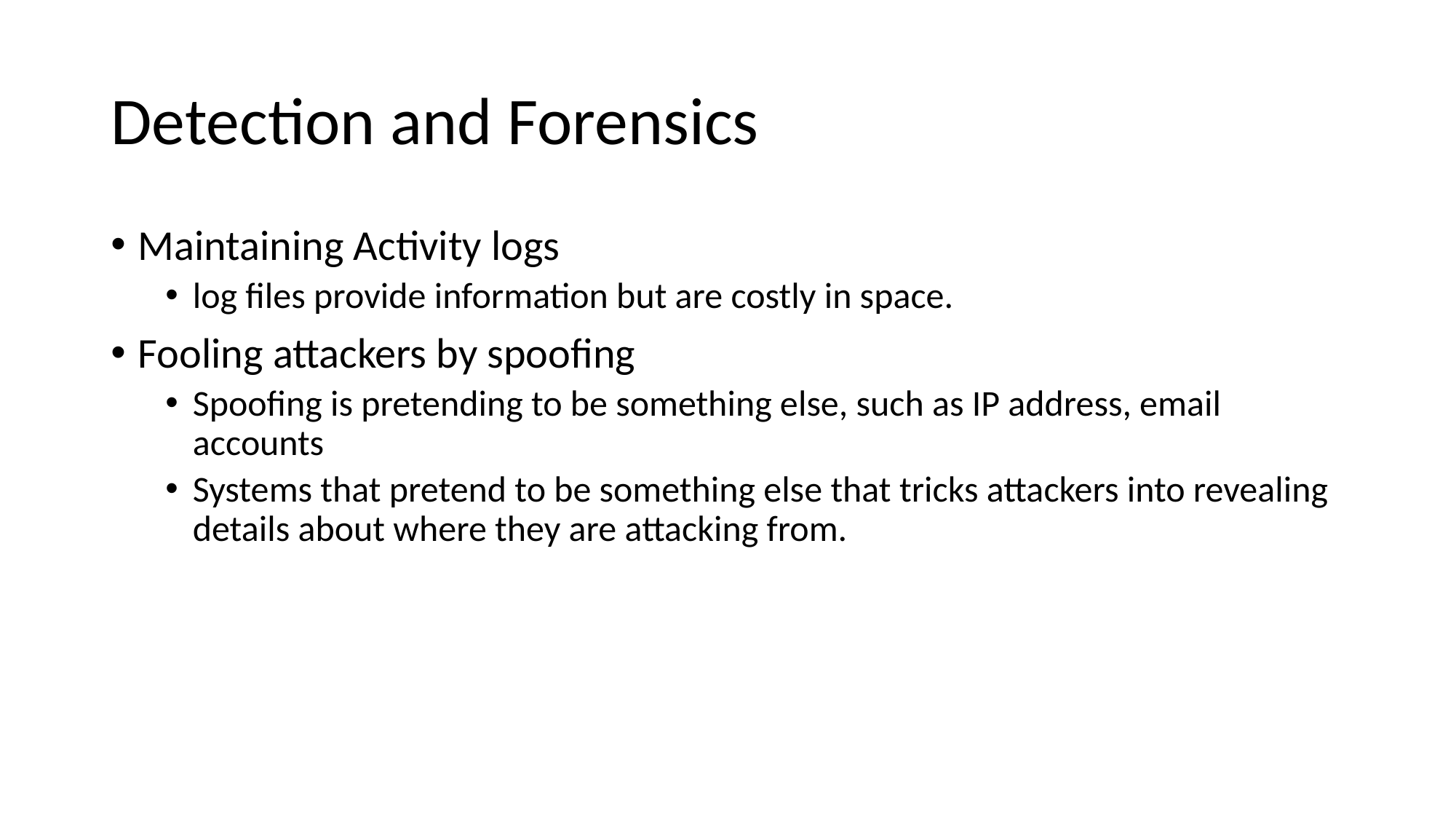

# Detection and Forensics
Maintaining Activity logs
log files provide information but are costly in space.
Fooling attackers by spoofing
Spoofing is pretending to be something else, such as IP address, email accounts
Systems that pretend to be something else that tricks attackers into revealing details about where they are attacking from.